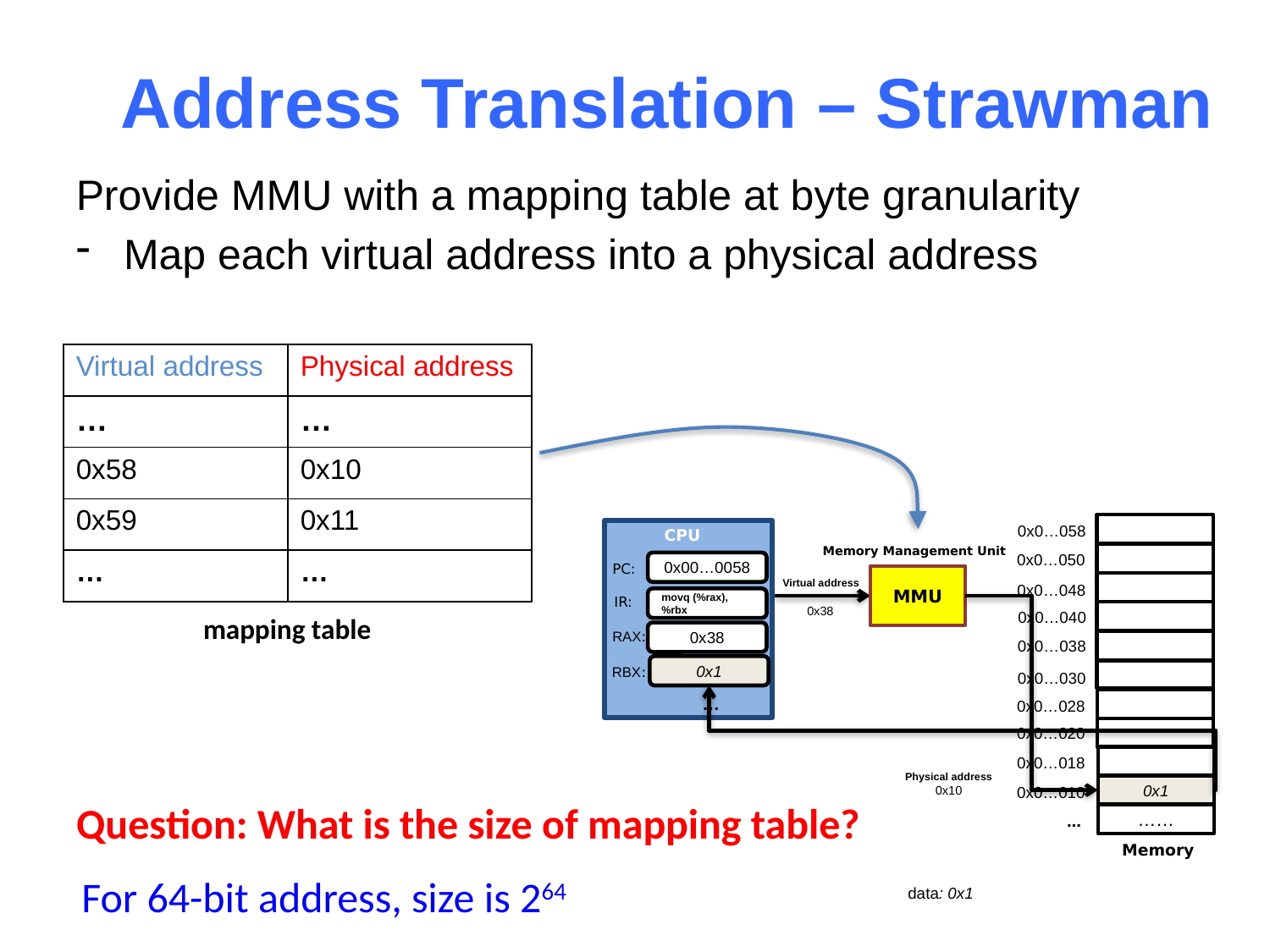

# Address Translation – Strawman
Provide MMU with a mapping table at byte granularity
Map each virtual address into a physical address

| Virtual address | Physical address |
| --- | --- |
| … | … |
| 0x58 | 0x10 |
| 0x59 | 0x11 |
| … | … |

0x0…058

0x0…050

0x0…048
0x0…040

0x0…038

0x0…030

0x0…028
0x0…020

0x0…018

0x1
0x0…010
...
……
Memory
CPU

0x00…0058
PC:
IR:
movq (%rax), %rbx
RAX:
0x38
0x1
RBX:
…
Memory Management Unit
MMU
Virtual address
0x38
mapping table
Physical address
0x10
Question: What is the size of mapping table?
For 64-bit address, size is 264
data: 0x1